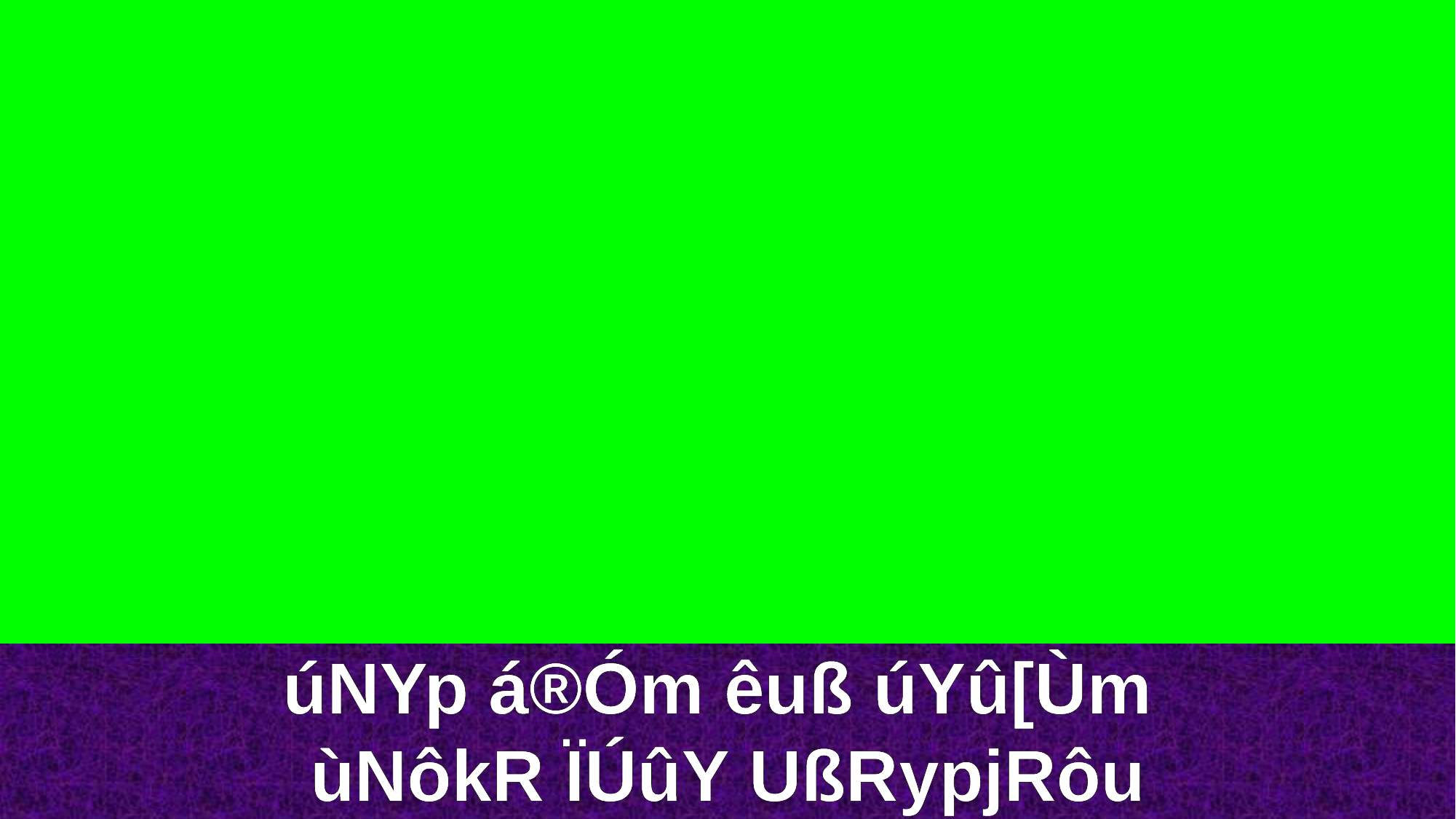

úNYp á®Óm êuß úYû[Ùm
ùNôkR ÏÚûY UßR­ypjRôu